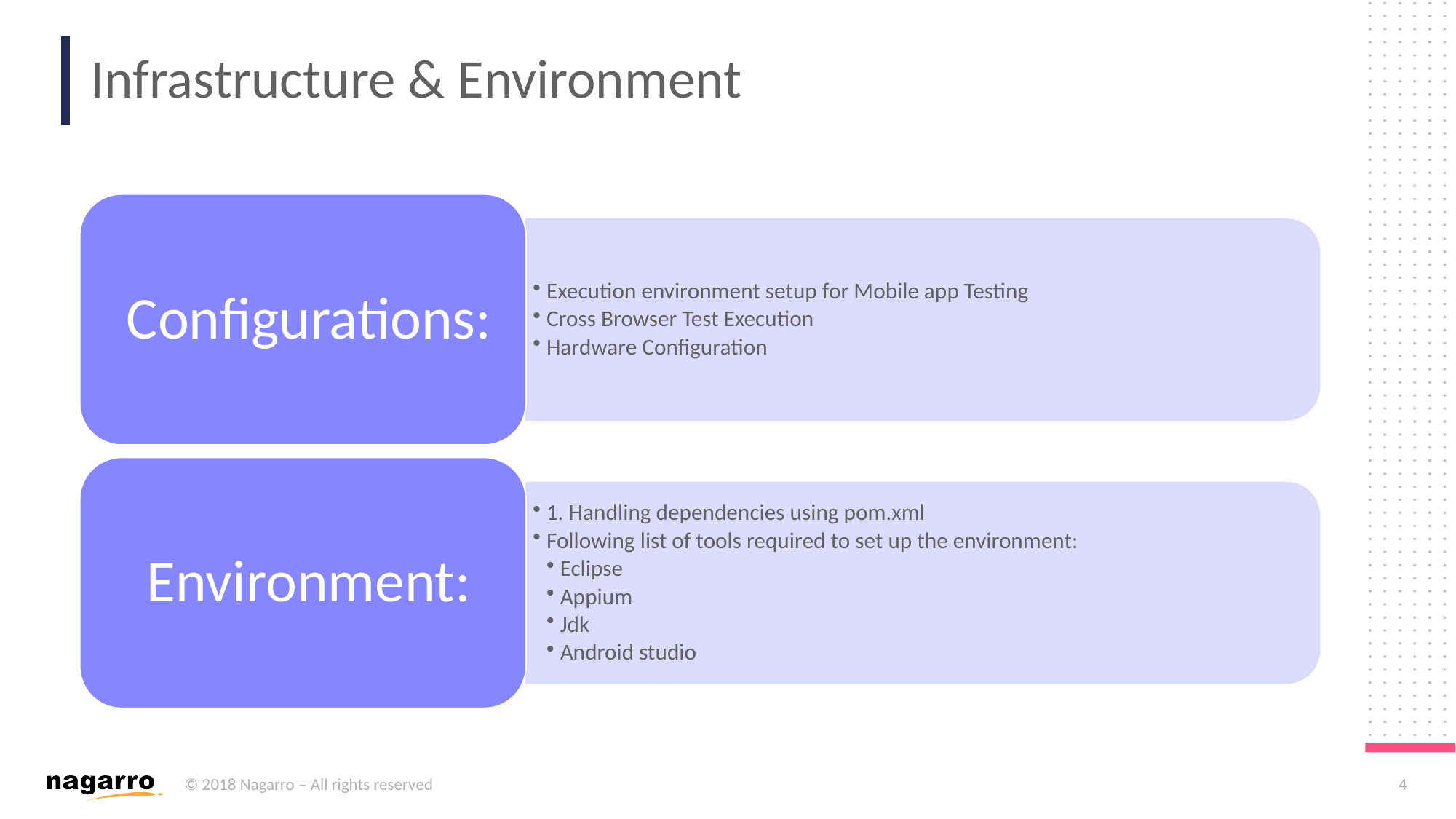

# Infrastructure & Environment
Execution environment setup for Mobile app Testing
Cross Browser Test Execution
Hardware Configuration
Configurations:
1. Handling dependencies using pom.xml
Following list of tools required to set up the environment:
Eclipse
Appium
Jdk
Android studio
Environment: